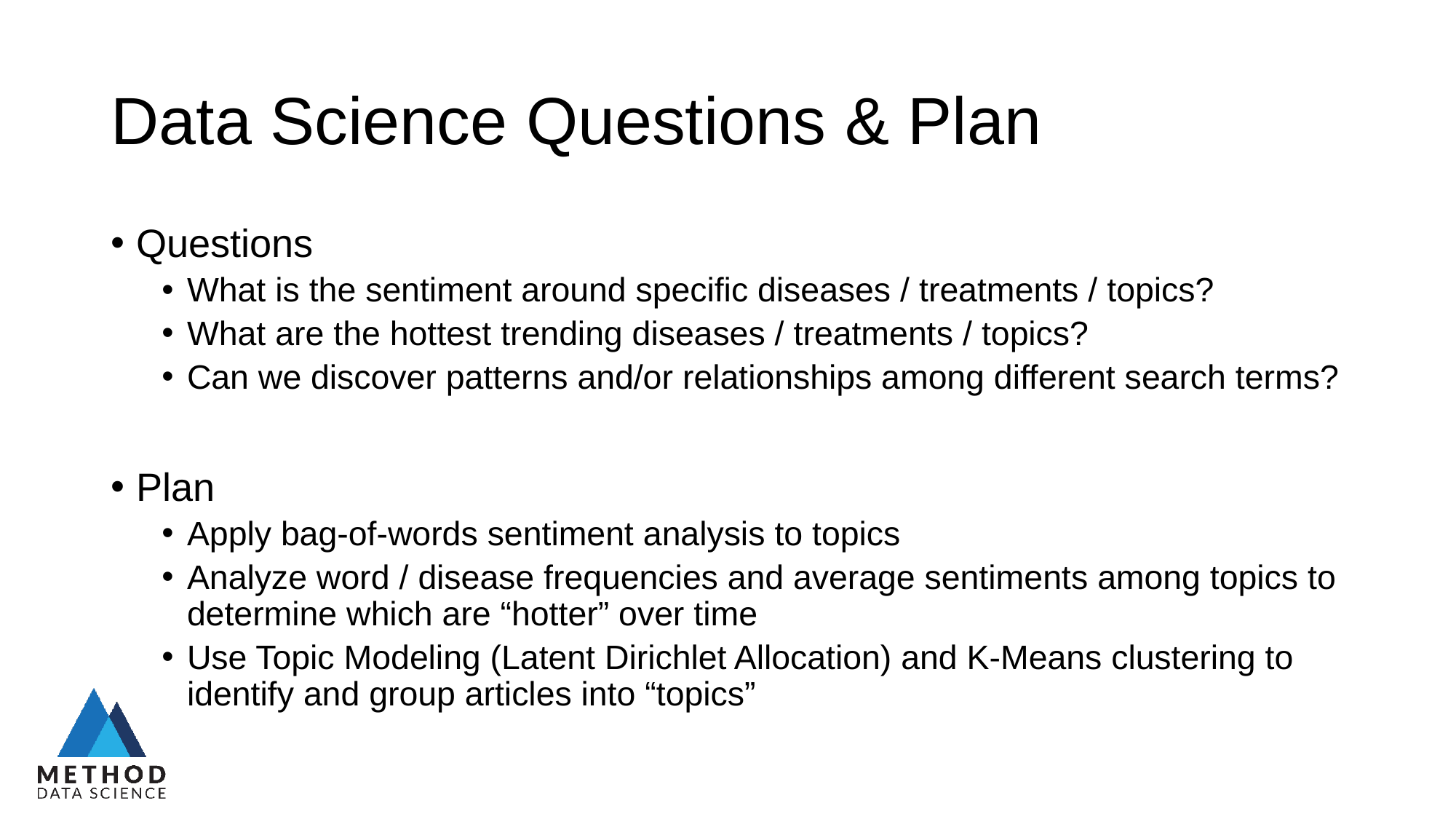

# Data Science Questions & Plan
Questions
What is the sentiment around specific diseases / treatments / topics?
What are the hottest trending diseases / treatments / topics?
Can we discover patterns and/or relationships among different search terms?

Plan
Apply bag-of-words sentiment analysis to topics
Analyze word / disease frequencies and average sentiments among topics to determine which are “hotter” over time
Use Topic Modeling (Latent Dirichlet Allocation) and K-Means clustering to identify and group articles into “topics”